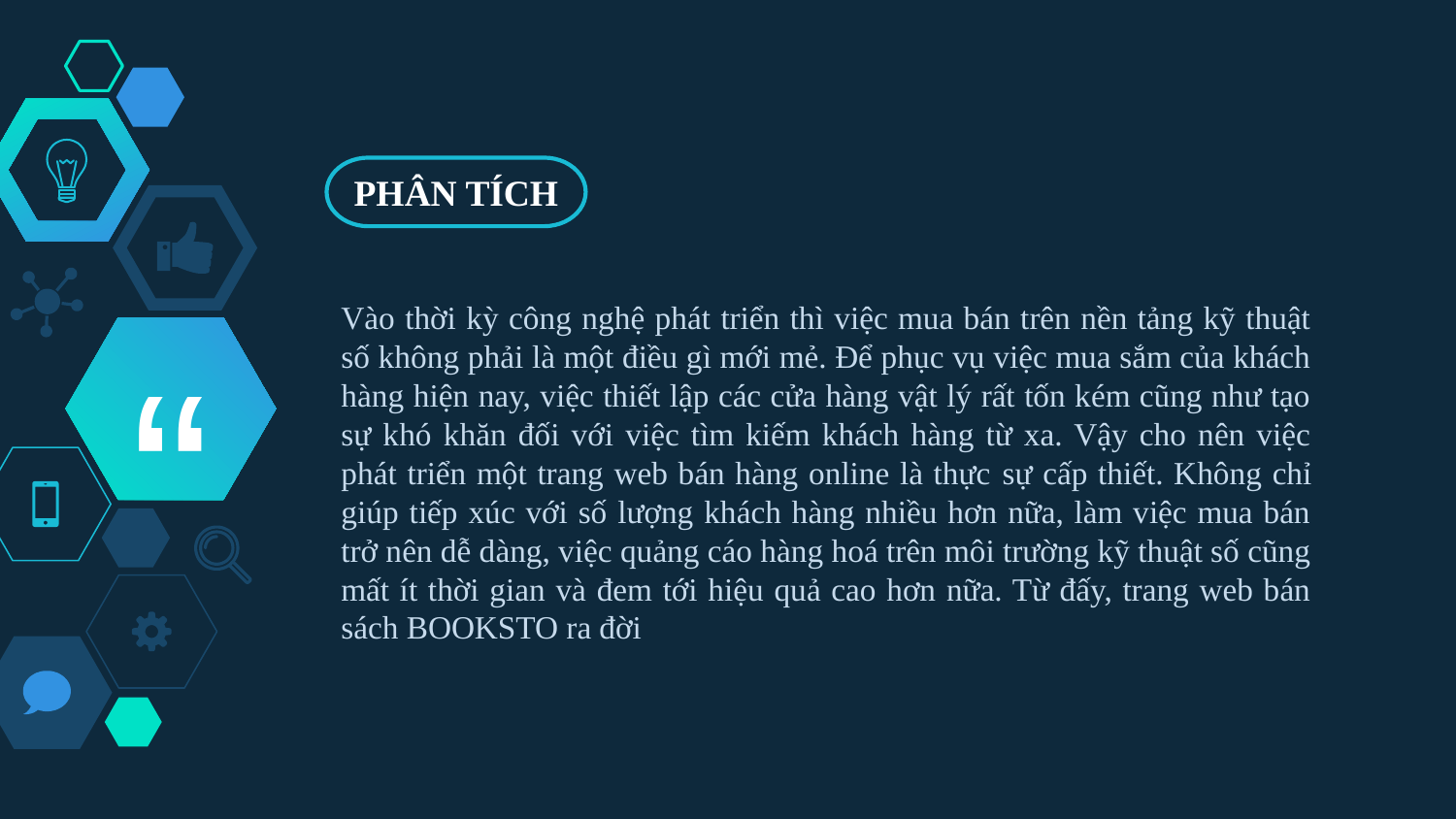

PHÂN TÍCH
Vào thời kỳ công nghệ phát triển thì việc mua bán trên nền tảng kỹ thuật số không phải là một điều gì mới mẻ. Để phục vụ việc mua sắm của khách hàng hiện nay, việc thiết lập các cửa hàng vật lý rất tốn kém cũng như tạo sự khó khăn đối với việc tìm kiếm khách hàng từ xa. Vậy cho nên việc phát triển một trang web bán hàng online là thực sự cấp thiết. Không chỉ giúp tiếp xúc với số lượng khách hàng nhiều hơn nữa, làm việc mua bán trở nên dễ dàng, việc quảng cáo hàng hoá trên môi trường kỹ thuật số cũng mất ít thời gian và đem tới hiệu quả cao hơn nữa. Từ đấy, trang web bán sách BOOKSTO ra đời